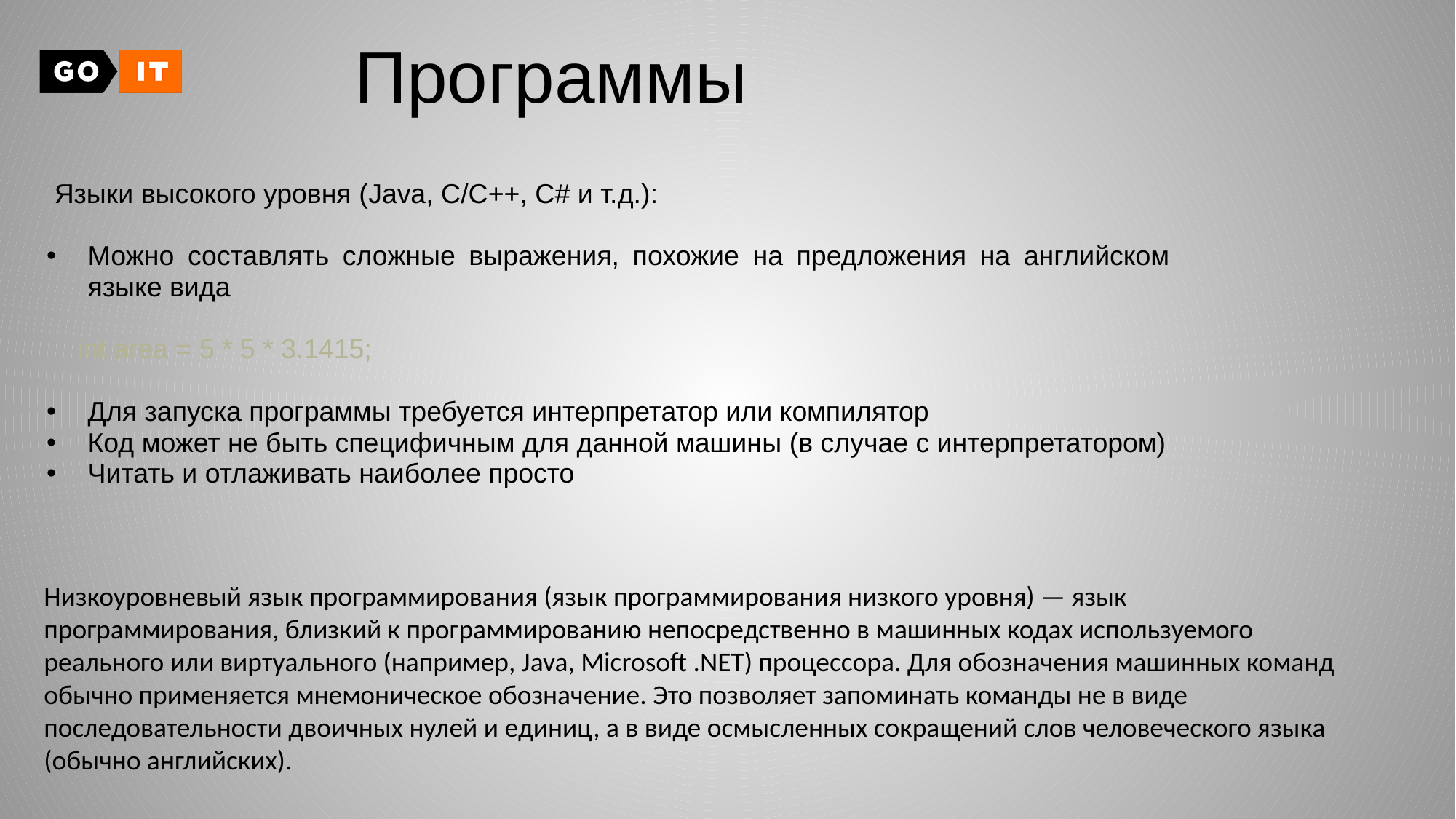

# Программы

 Языки высокого уровня (Java, C/C++, C# и т.д.):

Можно составлять сложные выражения, похожие на предложения на английском языке вида

    int area = 5 * 5 * 3.1415;

Для запуска программы требуется интерпретатор или компилятор
Код может не быть специфичным для данной машины (в случае с интерпретатором)
Читать и отлаживать наиболее просто

Низкоуровневый язык программирования (язык программирования низкого уровня) — язык программирования, близкий к программированию непосредственно в машинных кодах используемого реального или виртуального (например, Java, Microsoft .NET) процессора. Для обозначения машинных команд обычно применяется мнемоническое обозначение. Это позволяет запоминать команды не в виде последовательности двоичных нулей и единиц, а в виде осмысленных сокращений слов человеческого языка (обычно английских).